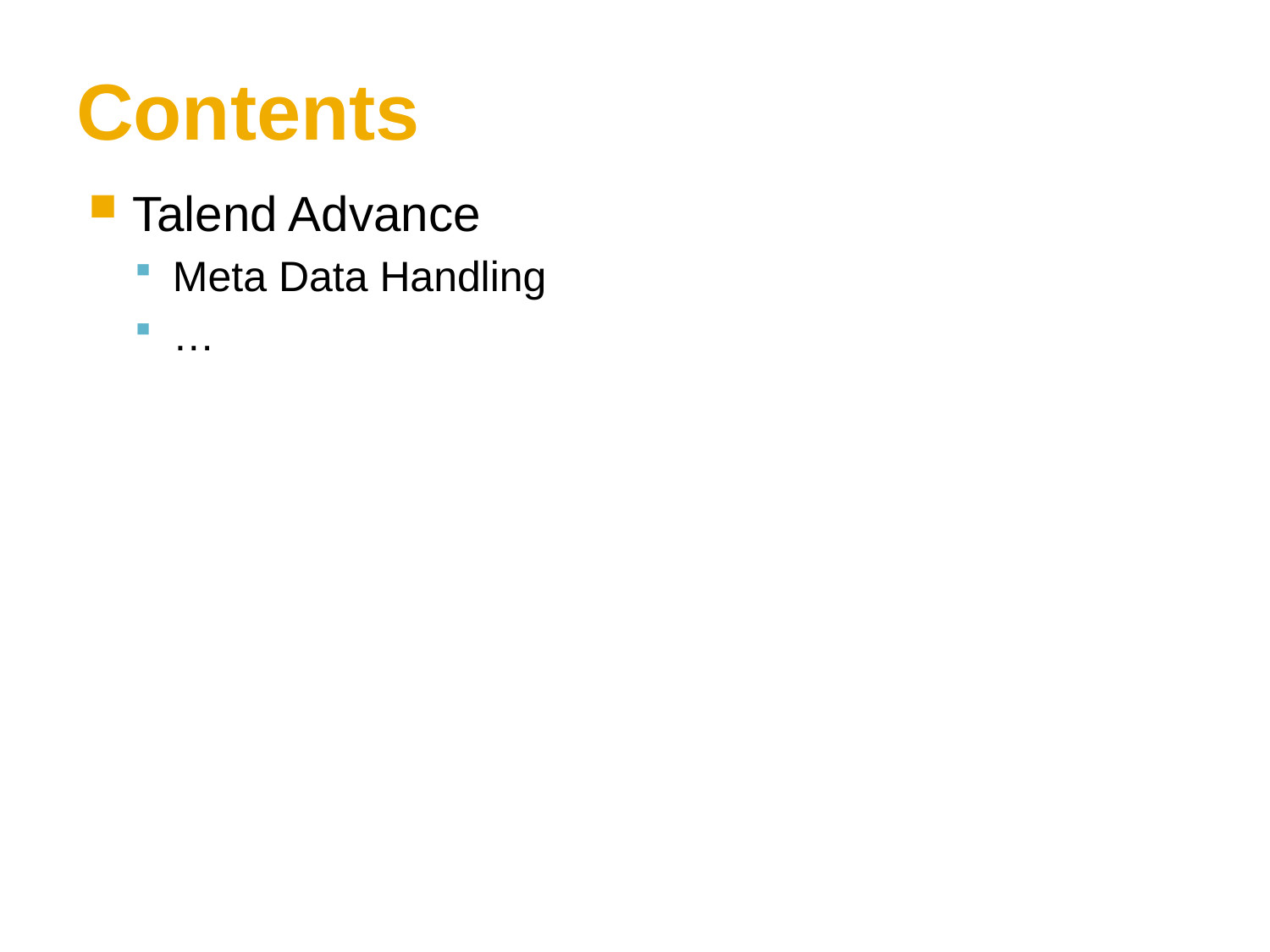

# Contents
Talend Advance
Meta Data Handling
…